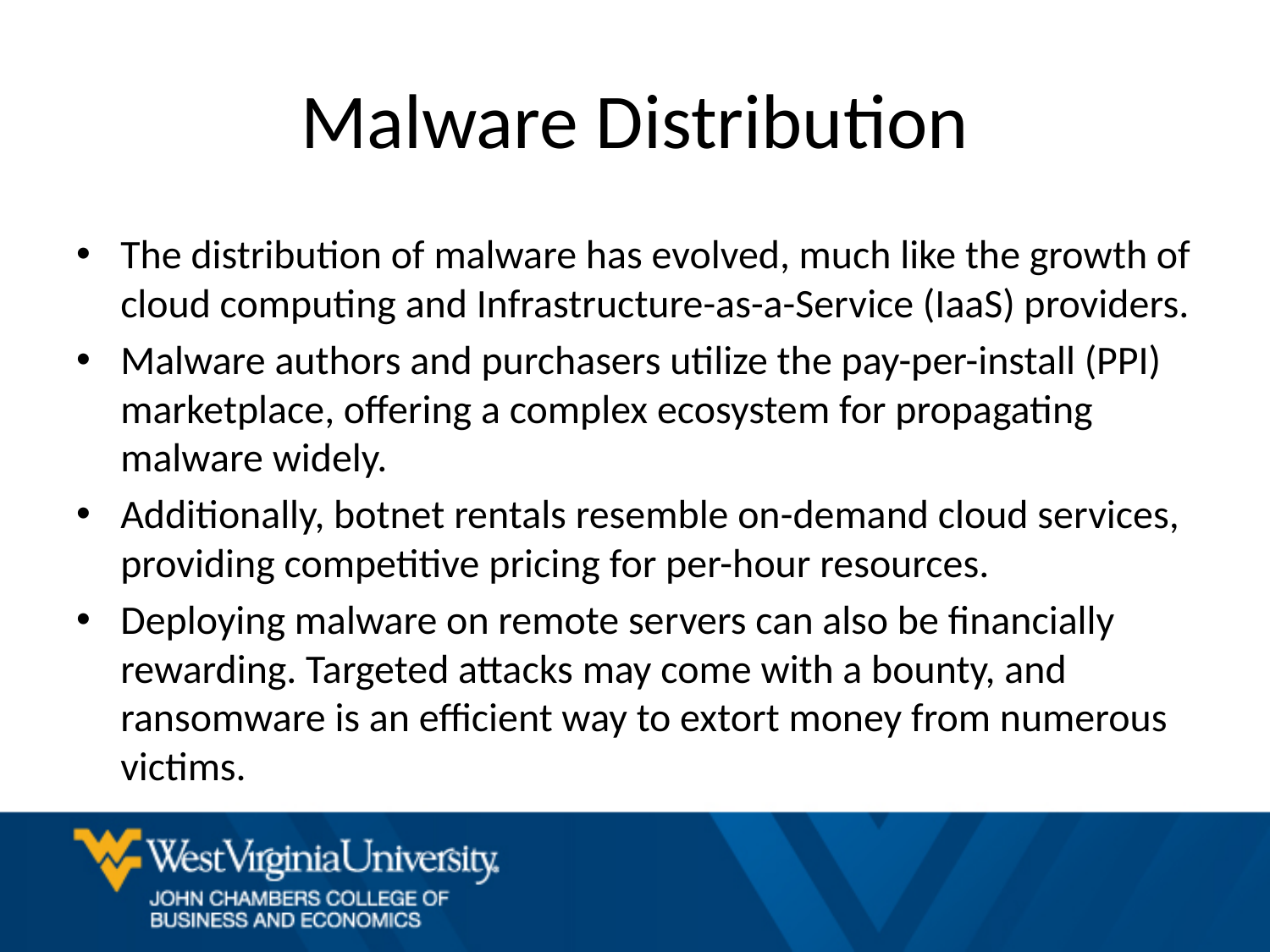

# Malware Distribution
The distribution of malware has evolved, much like the growth of cloud computing and Infrastructure-as-a-Service (IaaS) providers.
Malware authors and purchasers utilize the pay-per-install (PPI) marketplace, offering a complex ecosystem for propagating malware widely.
Additionally, botnet rentals resemble on-demand cloud services, providing competitive pricing for per-hour resources.
Deploying malware on remote servers can also be financially rewarding. Targeted attacks may come with a bounty, and ransomware is an efficient way to extort money from numerous victims.